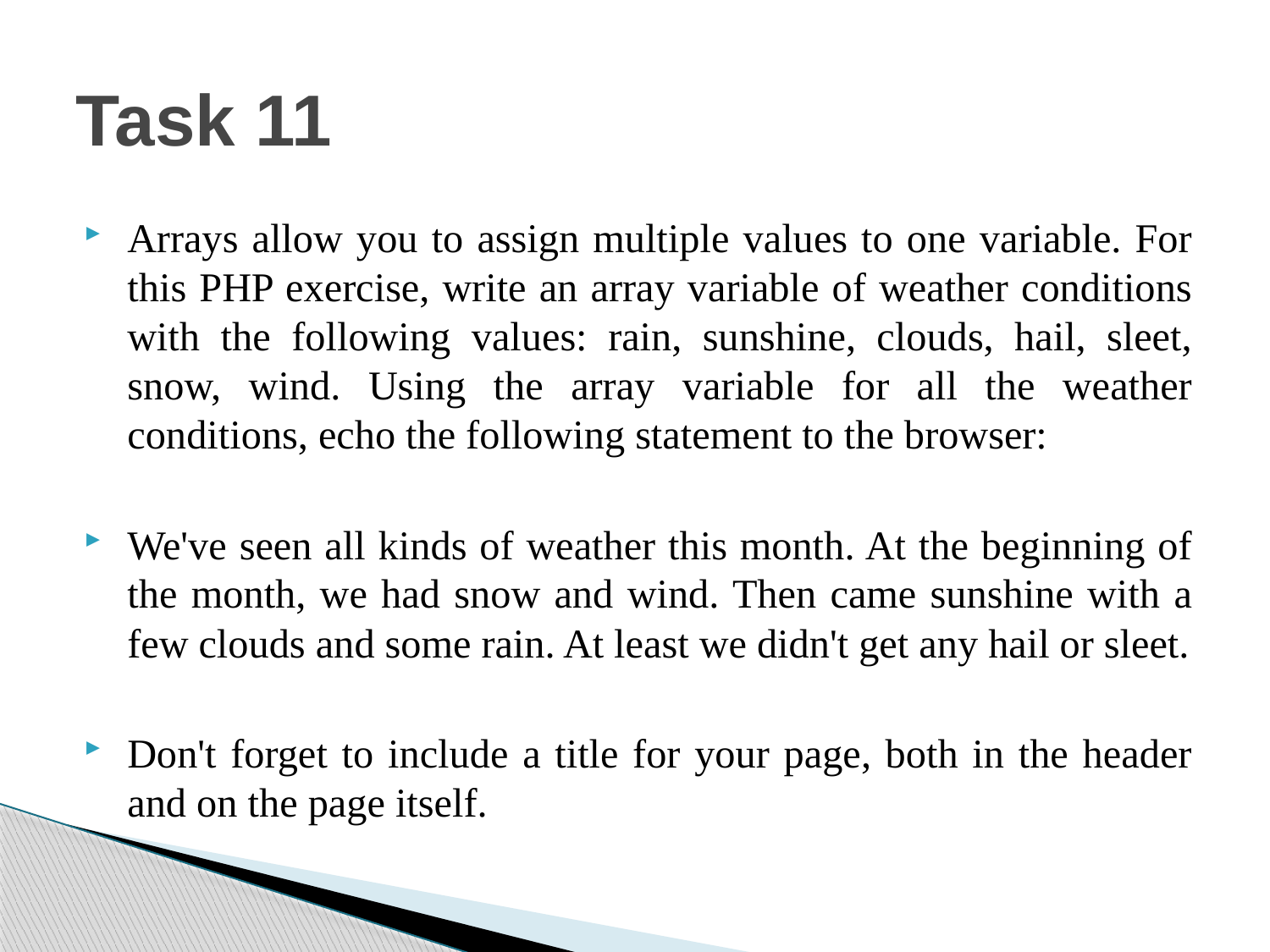

# Task 11
Arrays allow you to assign multiple values to one variable. For this PHP exercise, write an array variable of weather conditions with the following values: rain, sunshine, clouds, hail, sleet, snow, wind. Using the array variable for all the weather conditions, echo the following statement to the browser:

We've seen all kinds of weather this month. At the beginning of the month, we had snow and wind. Then came sunshine with a few clouds and some rain. At least we didn't get any hail or sleet.

Don't forget to include a title for your page, both in the header and on the page itself.